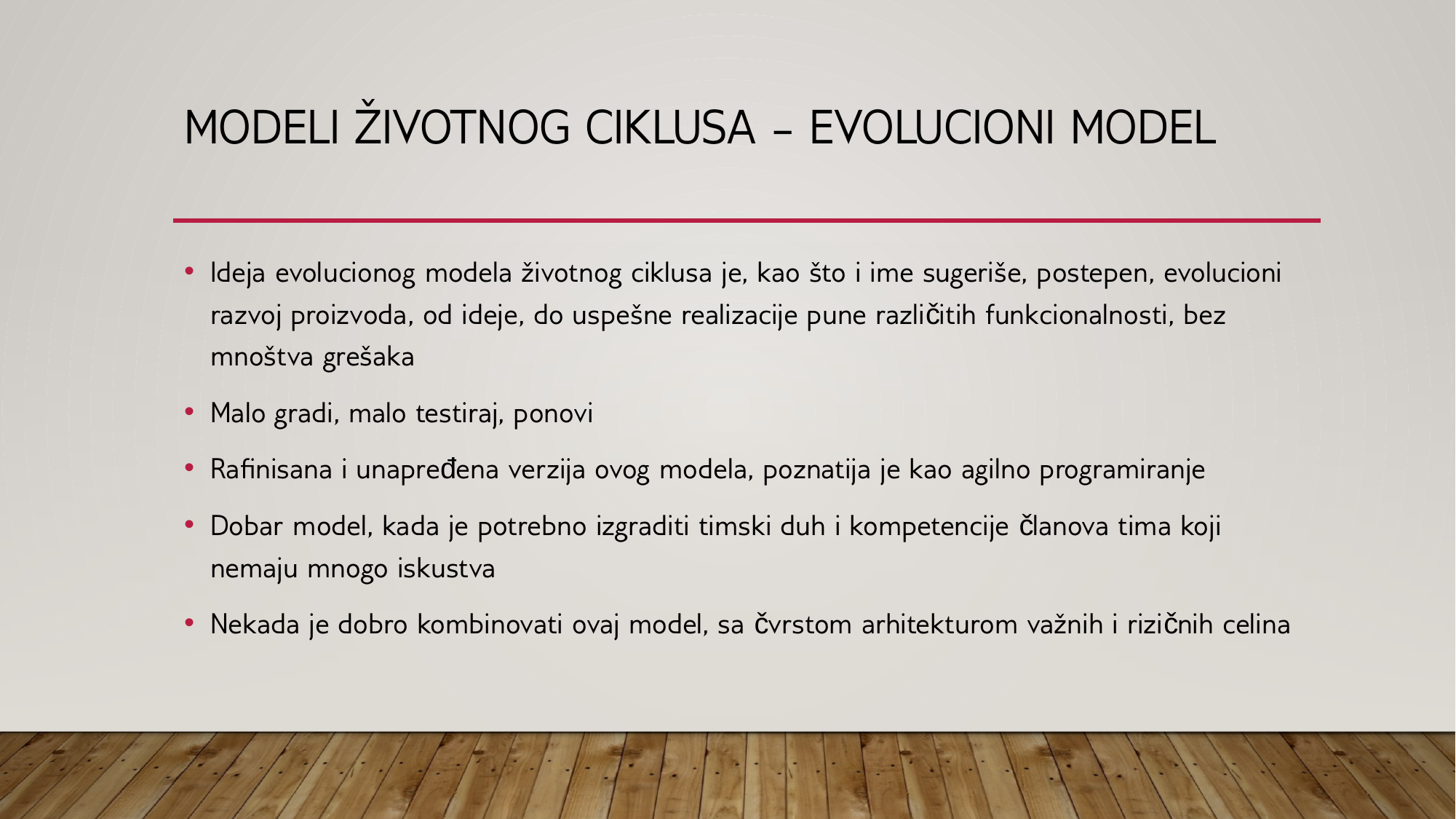

# Modeli životnog ciklusa – Evolucioni model
Ideja evolucionog modela životnog ciklusa je, kao što i ime sugeriše, postepen, evolucioni razvoj proizvoda, od ideje, do uspešne realizacije pune različitih funkcionalnosti, bez mnoštva grešaka
Malo gradi, malo testiraj, ponovi
Rafinisana i unapređena verzija ovog modela, poznatija je kao agilno programiranje
Dobar model, kada je potrebno izgraditi timski duh i kompetencije članova tima koji nemaju mnogo iskustva
Nekada je dobro kombinovati ovaj model, sa čvrstom arhitekturom važnih i rizičnih celina